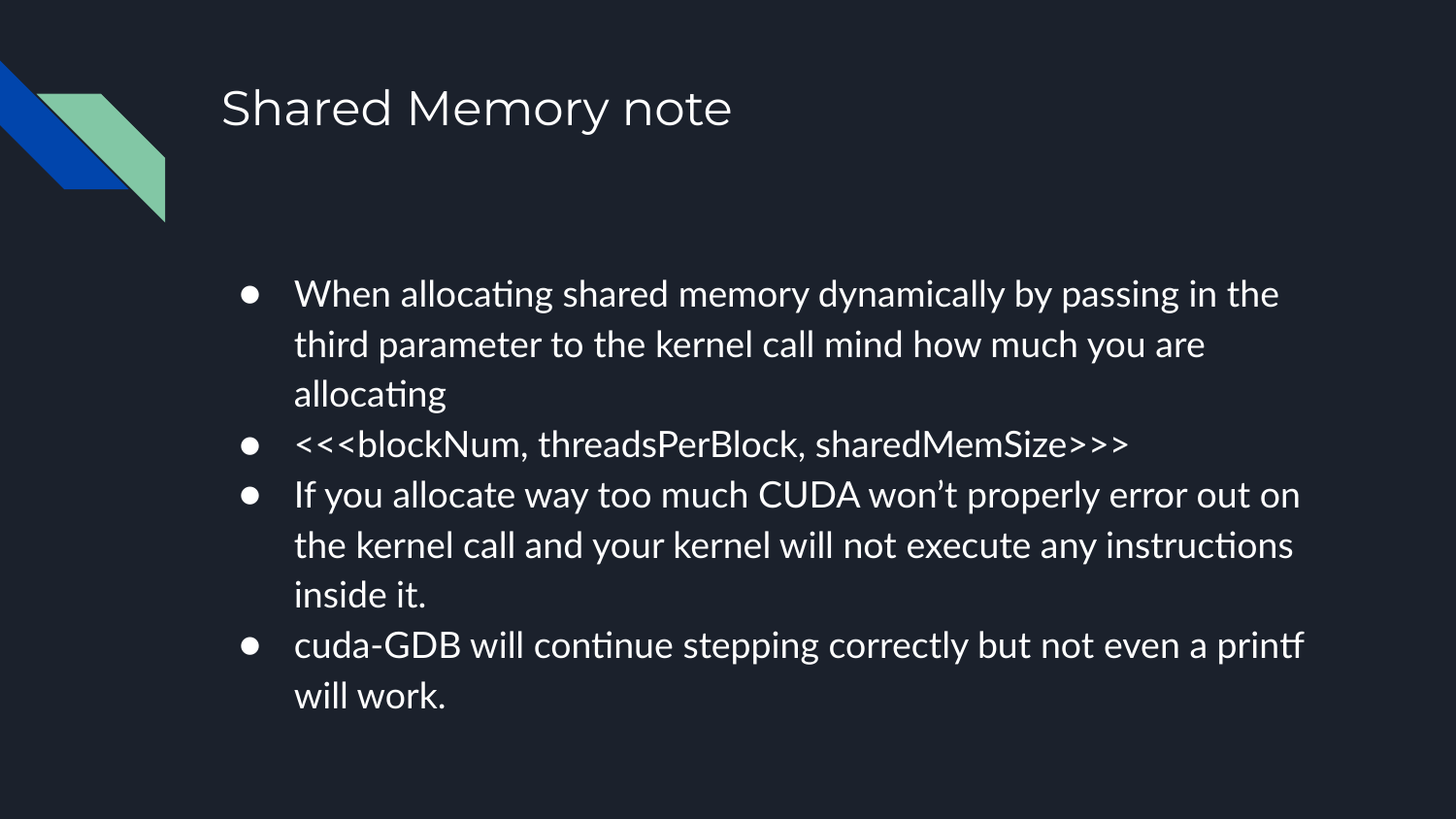

# Shared Memory note
When allocating shared memory dynamically by passing in the third parameter to the kernel call mind how much you are allocating
<<<blockNum, threadsPerBlock, sharedMemSize>>>
If you allocate way too much CUDA won’t properly error out on the kernel call and your kernel will not execute any instructions inside it.
cuda-GDB will continue stepping correctly but not even a printf will work.